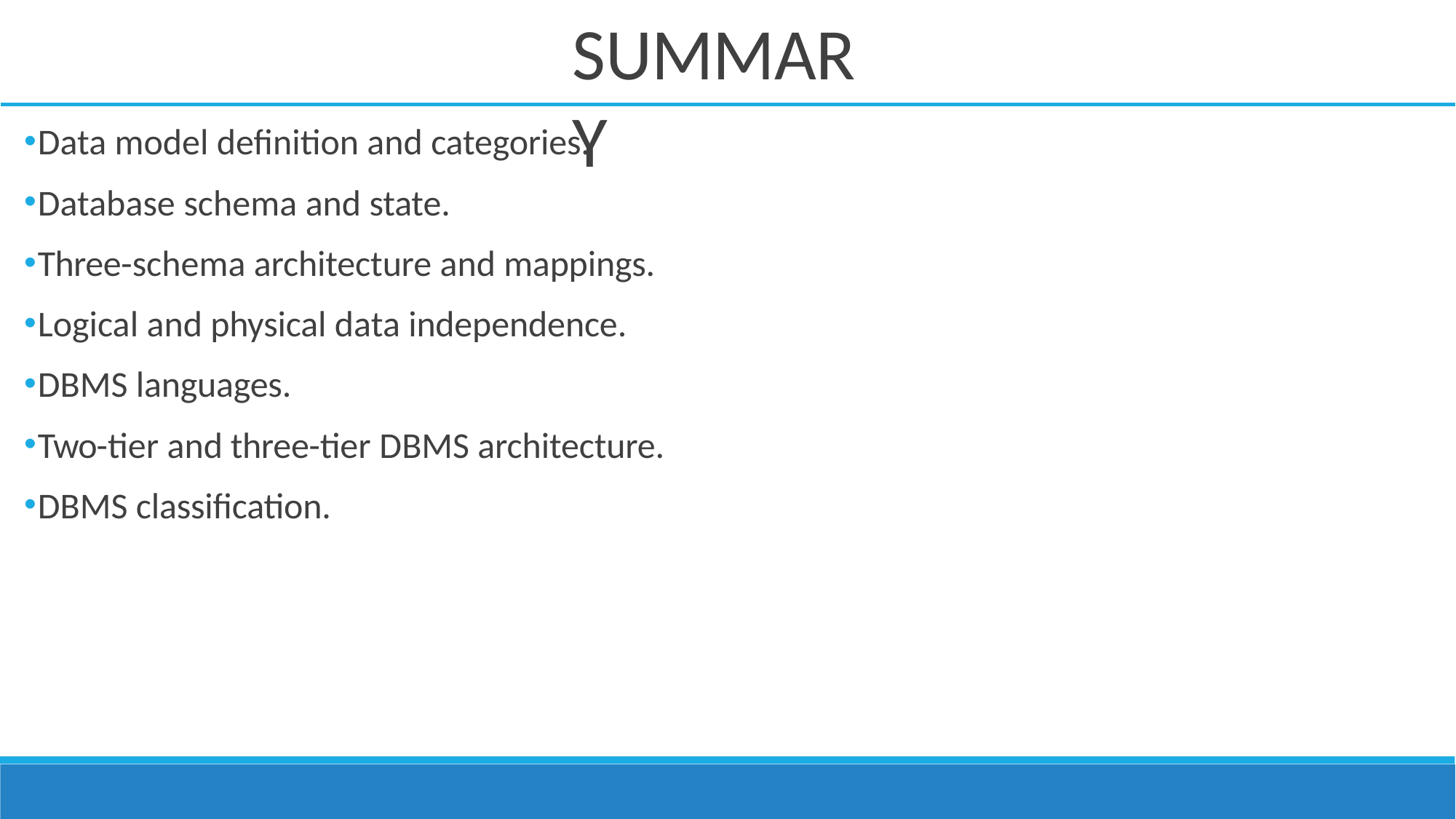

# SUMMARY
Data model definition and categories.
Database schema and state.
Three-schema architecture and mappings.
Logical and physical data independence.
DBMS languages.
Two-tier and three-tier DBMS architecture.
DBMS classification.